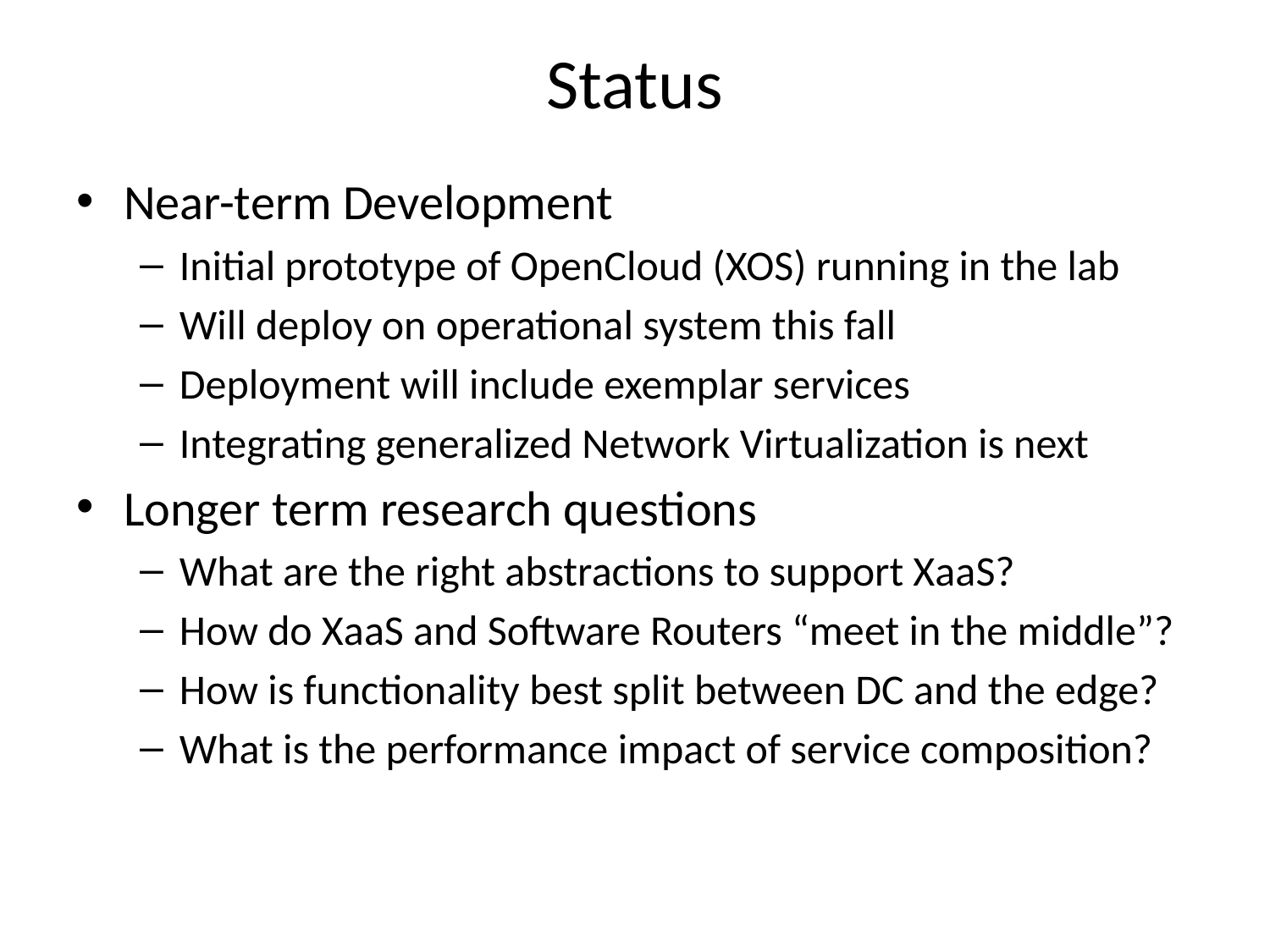

# Status
Near-term Development
Initial prototype of OpenCloud (XOS) running in the lab
Will deploy on operational system this fall
Deployment will include exemplar services
Integrating generalized Network Virtualization is next
Longer term research questions
What are the right abstractions to support XaaS?
How do XaaS and Software Routers “meet in the middle”?
How is functionality best split between DC and the edge?
What is the performance impact of service composition?